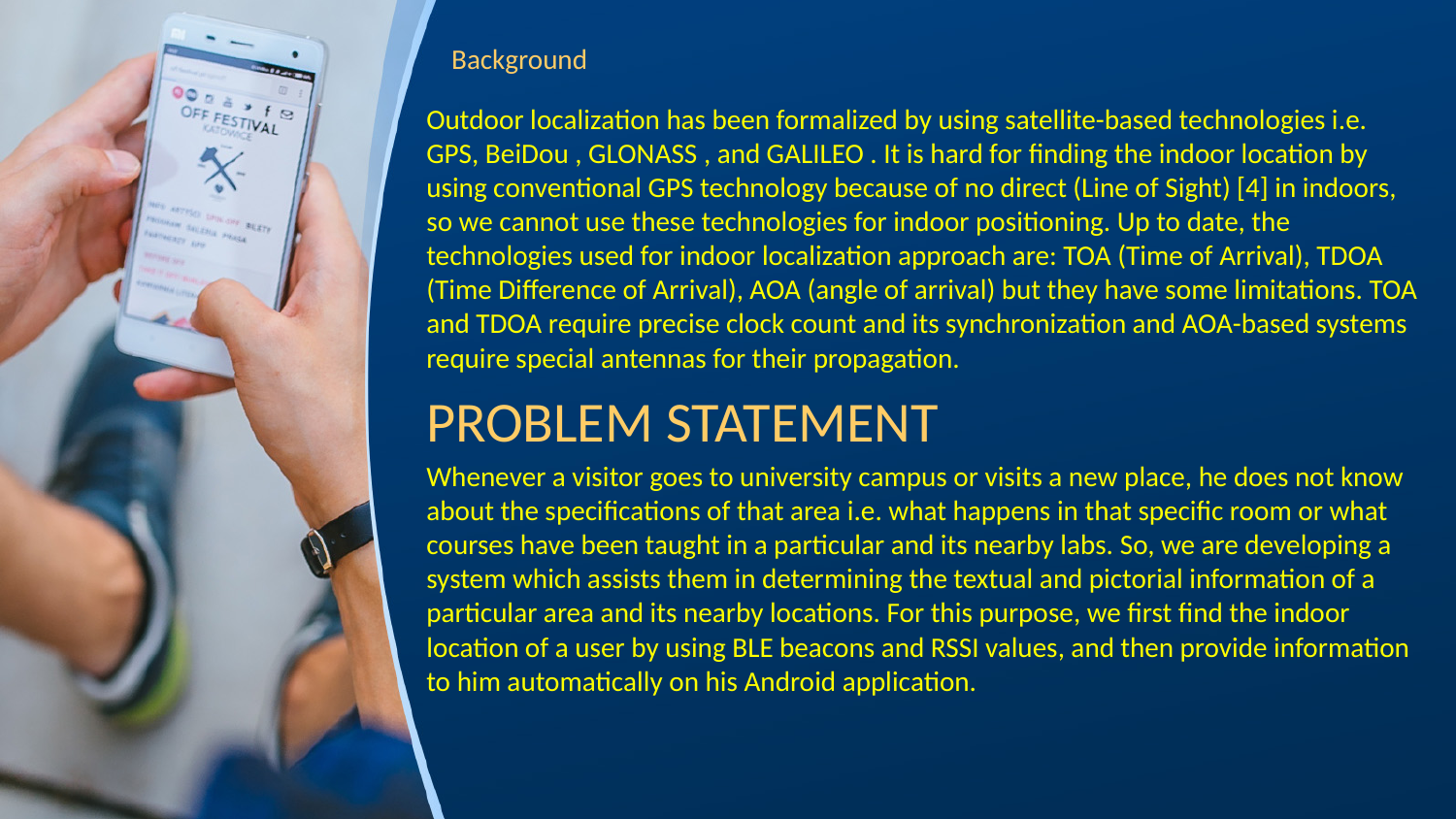

# Background
Outdoor localization has been formalized by using satellite-based technologies i.e. GPS, BeiDou , GLONASS , and GALILEO . It is hard for finding the indoor location by using conventional GPS technology because of no direct (Line of Sight) [4] in indoors, so we cannot use these technologies for indoor positioning. Up to date, the technologies used for indoor localization approach are: TOA (Time of Arrival), TDOA (Time Difference of Arrival), AOA (angle of arrival) but they have some limitations. TOA and TDOA require precise clock count and its synchronization and AOA-based systems require special antennas for their propagation.
PROBLEM STATEMENT
Whenever a visitor goes to university campus or visits a new place, he does not know about the specifications of that area i.e. what happens in that specific room or what courses have been taught in a particular and its nearby labs. So, we are developing a system which assists them in determining the textual and pictorial information of a particular area and its nearby locations. For this purpose, we first find the indoor location of a user by using BLE beacons and RSSI values, and then provide information to him automatically on his Android application.